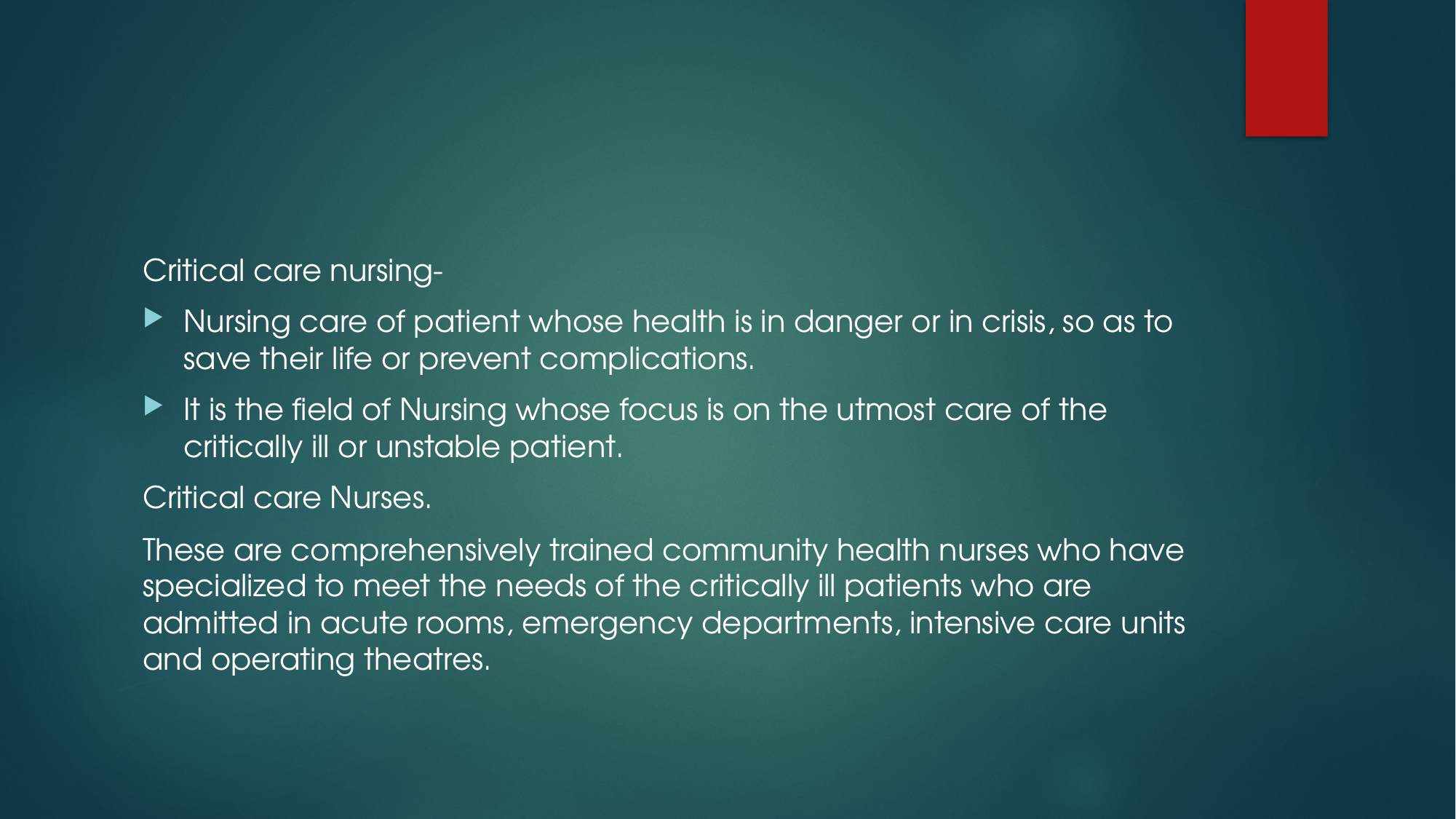

#
Critical care nursing-
Nursing care of patient whose health is in danger or in crisis, so as to save their life or prevent complications.
It is the field of Nursing whose focus is on the utmost care of the critically ill or unstable patient.
Critical care Nurses.
These are comprehensively trained community health nurses who have specialized to meet the needs of the critically ill patients who are admitted in acute rooms, emergency departments, intensive care units and operating theatres.